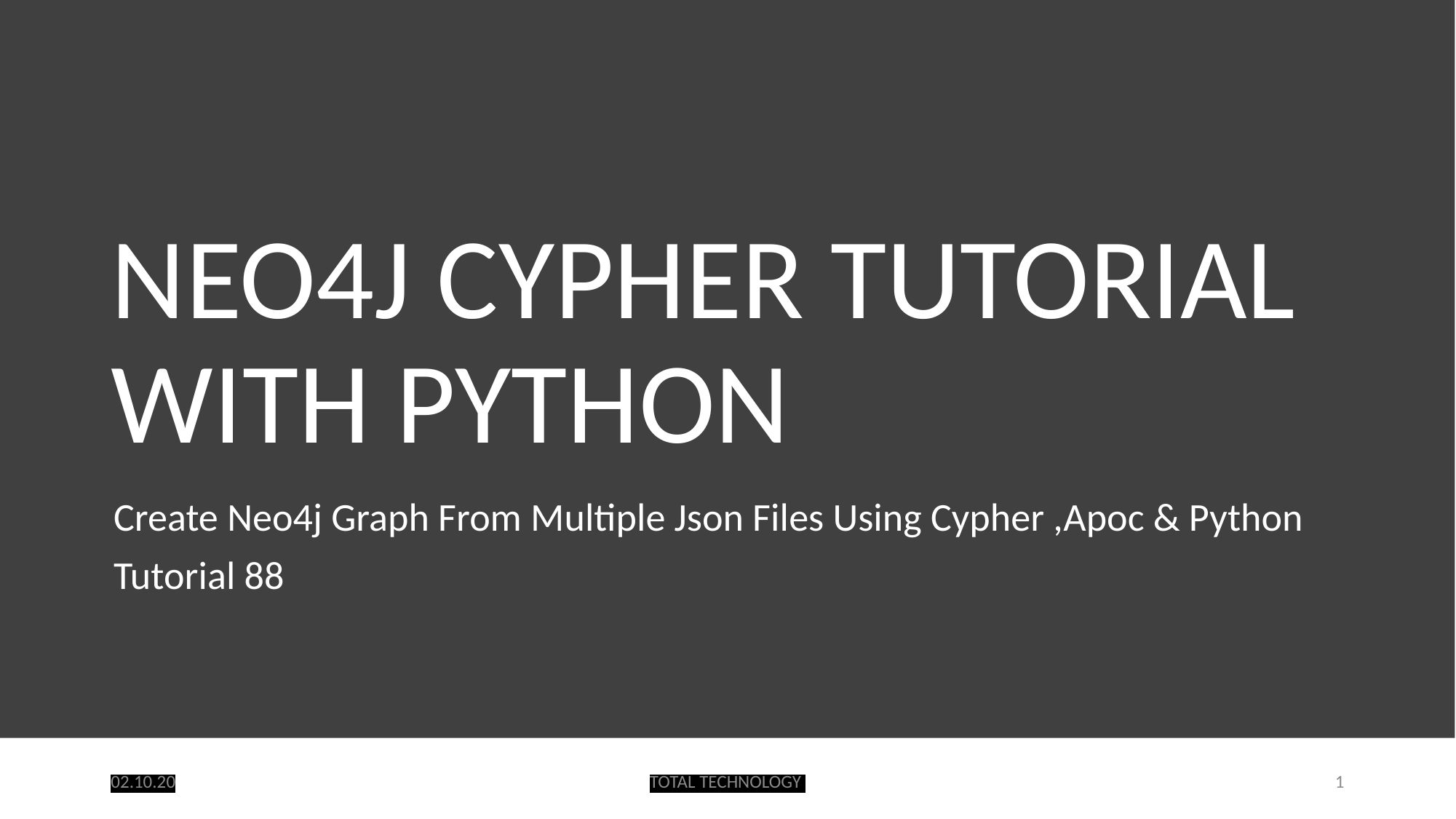

# NEO4J CYPHER TUTORIAL WITH PYTHON
Create Neo4j Graph From Multiple Json Files Using Cypher ,Apoc & Python
Tutorial 88

02.10.20
TOTAL TECHNOLOGY
1